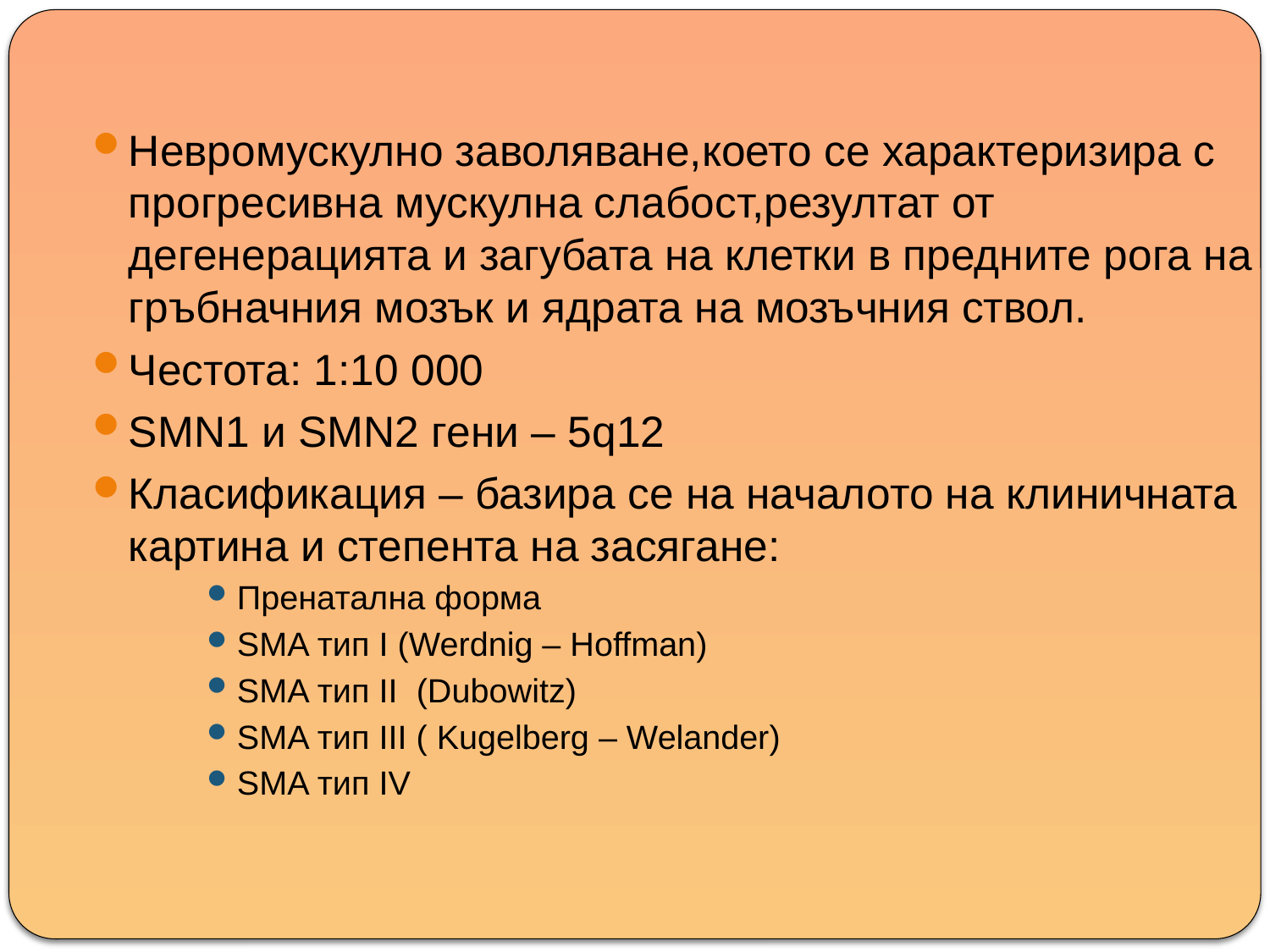

Невромускулно заволяване,което се характеризира с прогресивна мускулна слабост,резултат от дегенерацията и загубата на клетки в предните рога на гръбначния мозък и ядрата на мозъчния ствол.
Честота: 1:10 000
SMN1 и SMN2 гени – 5q12
Класификация – базира се на началото на клиничната картина и степента на засягане:
Пренатална форма
SMA тип I (Werdnig – Hoffman)
SMA тип II  (Dubowitz)
SMA тип III ( Kugelberg – Welander)
SMA тип IV